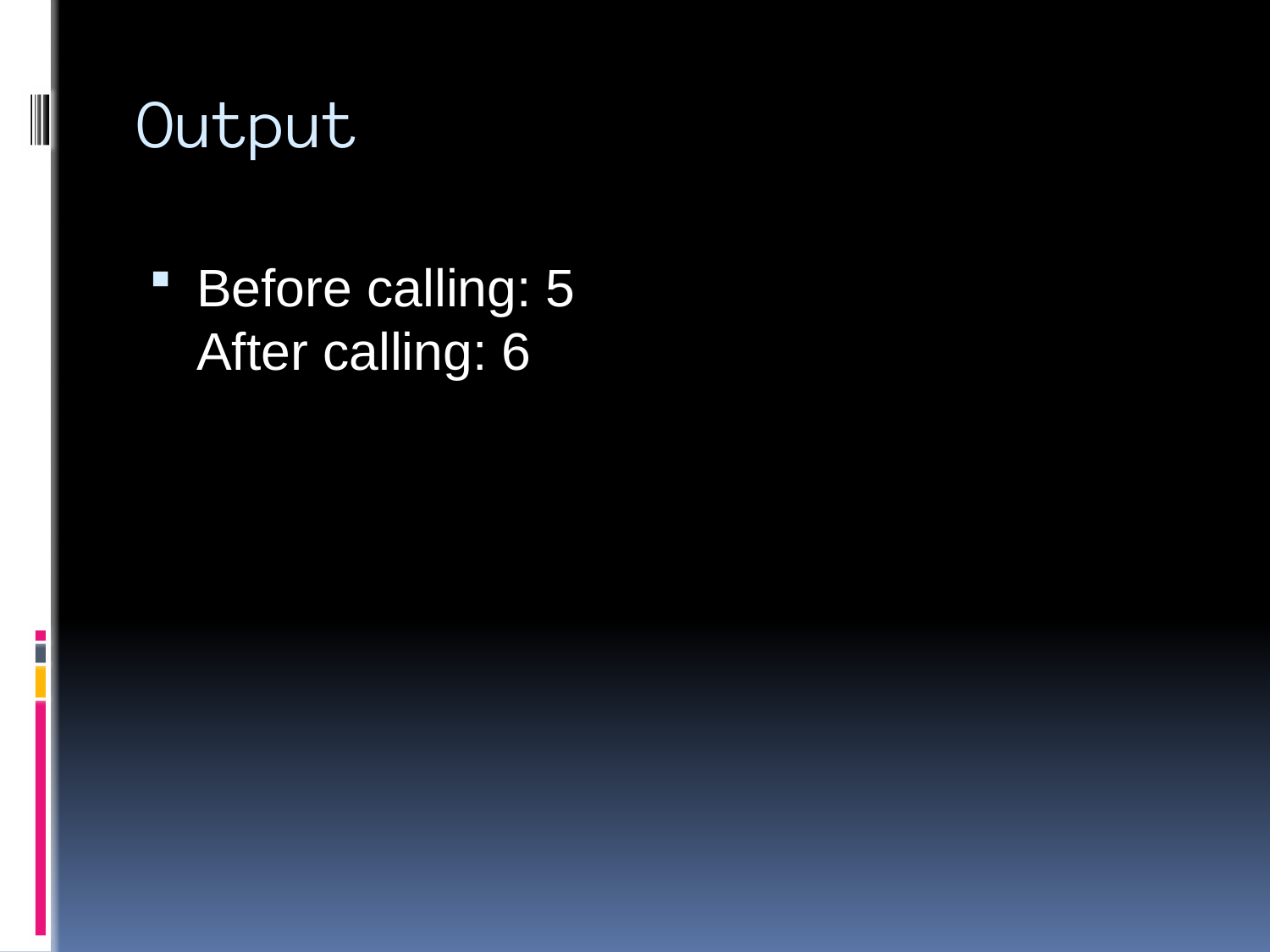

# Output
Before calling: 5
After calling: 6